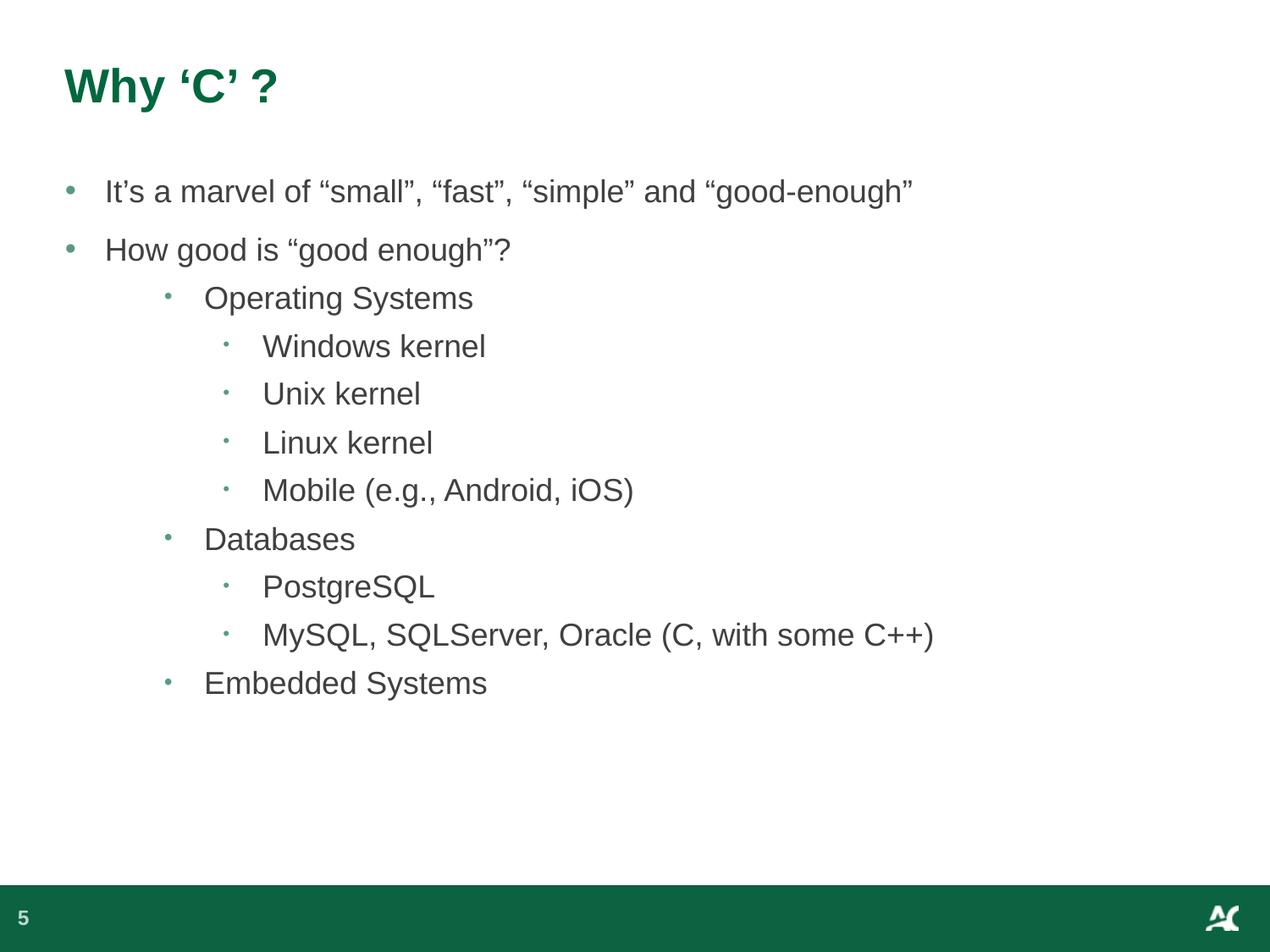

# Why ‘C’ ?
It’s a marvel of “small”, “fast”, “simple” and “good-enough”
How good is “good enough”?
Operating Systems
Windows kernel
Unix kernel
Linux kernel
Mobile (e.g., Android, iOS)
Databases
PostgreSQL
MySQL, SQLServer, Oracle (C, with some C++)
Embedded Systems

5